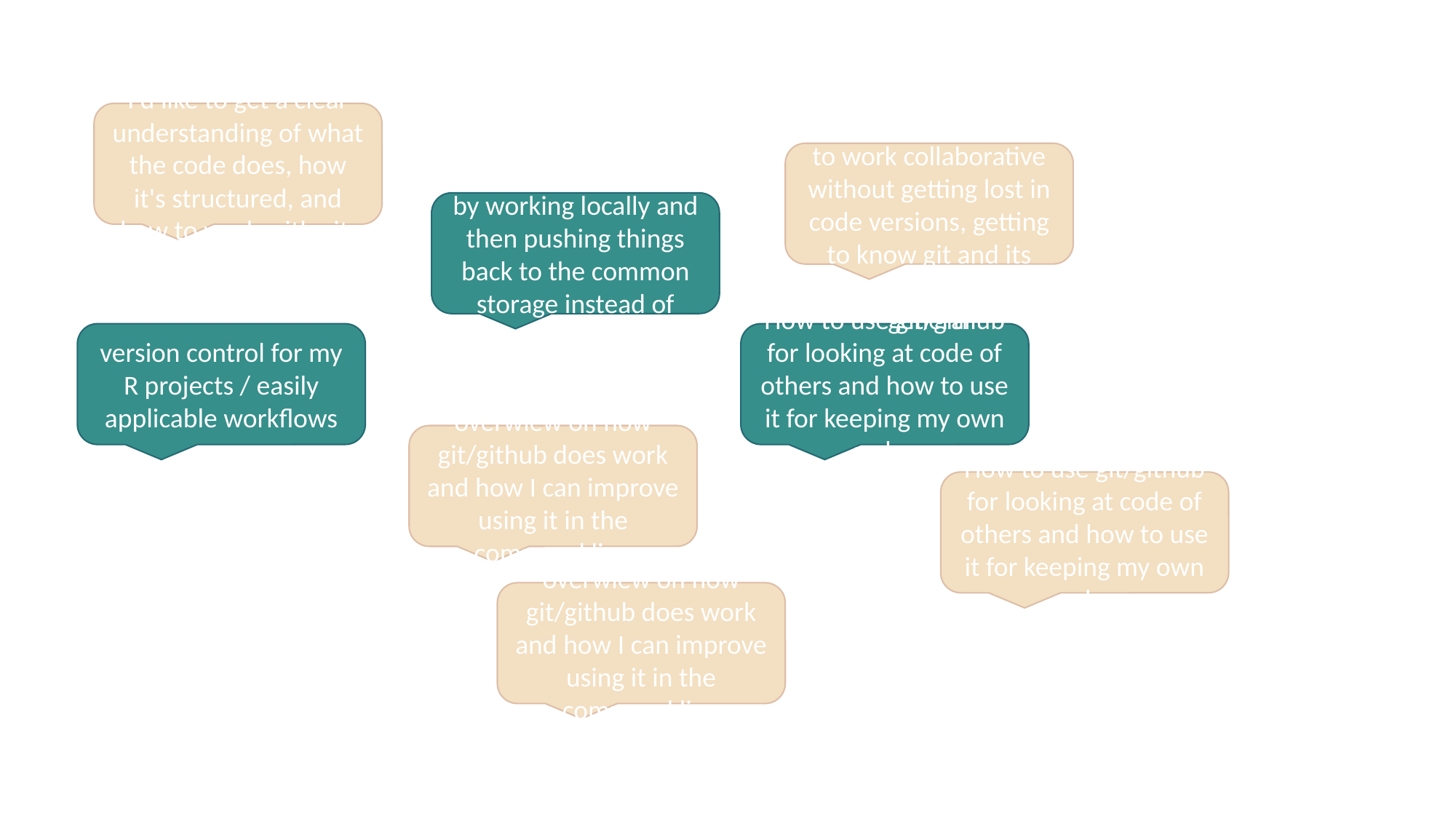

I'd like to get a clear understanding of what the code does, how it's structured, and how to work with git.
Reproducible code, version control, ways to work collaborative without getting lost in code versions, getting to know git and its opportunities in general
How I can incorporate an easy version control in my workflow, hopefully making mobile working easier by working locally and then pushing things back to the common storage instead of constantly having to download via vpn (done by colleagues of mine but don’t know how it works)
How to use git/github for looking at code of others and how to use it for keeping my own code.
version control for my R projects / easily applicable workflows
overwiew on how git/github does work and how I can improve using it in the command line
How to use git/github for looking at code of others and how to use it for keeping my own code.
overwiew on how git/github does work and how I can improve using it in the command line